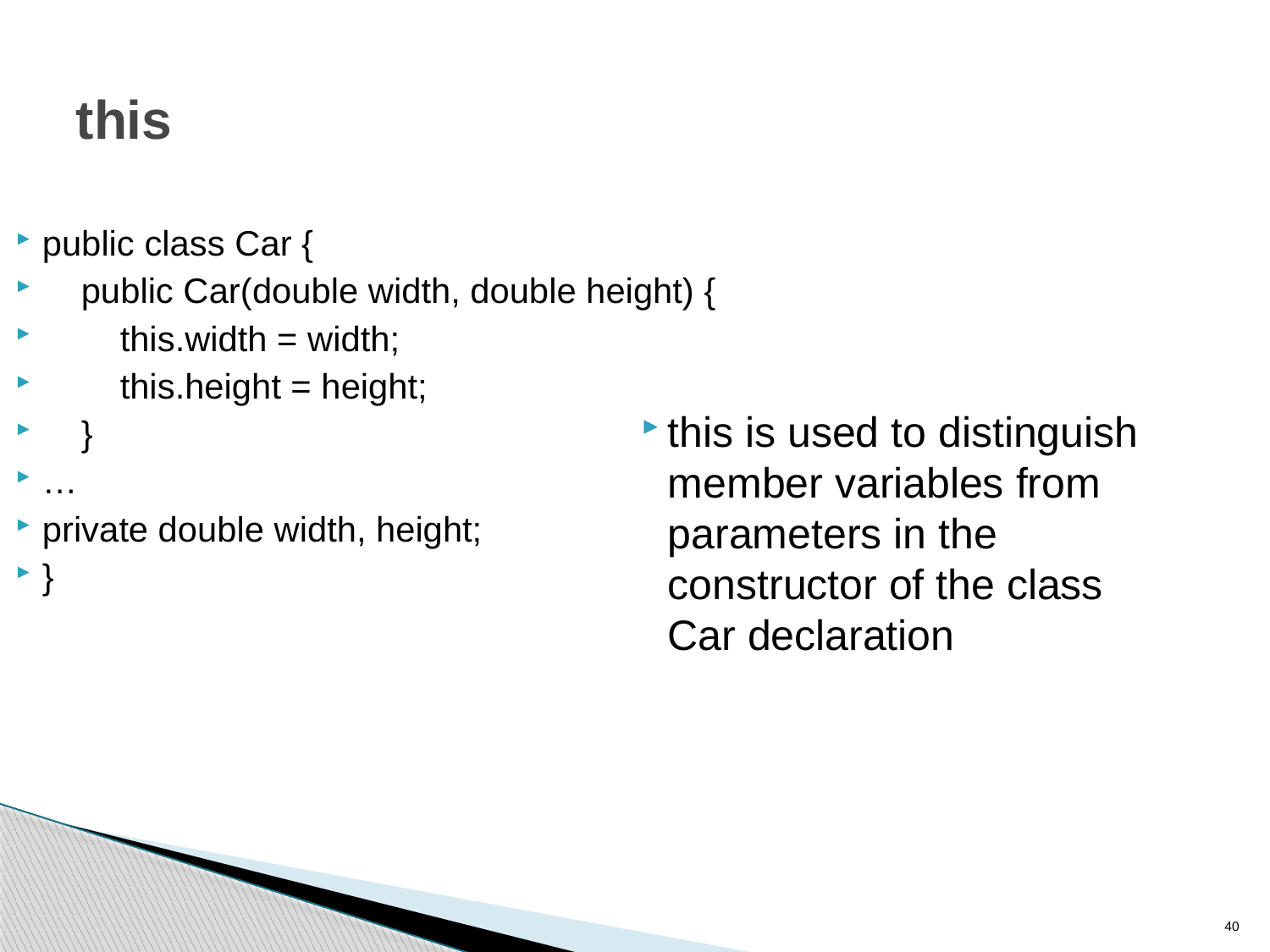

# this
public class Car {
    public Car(double width, double height) {
        this.width = width;
        this.height = height;
    }
…
private double width, height;
}

this is used to distinguish member variables from parameters in the constructor of the class Car declaration
40